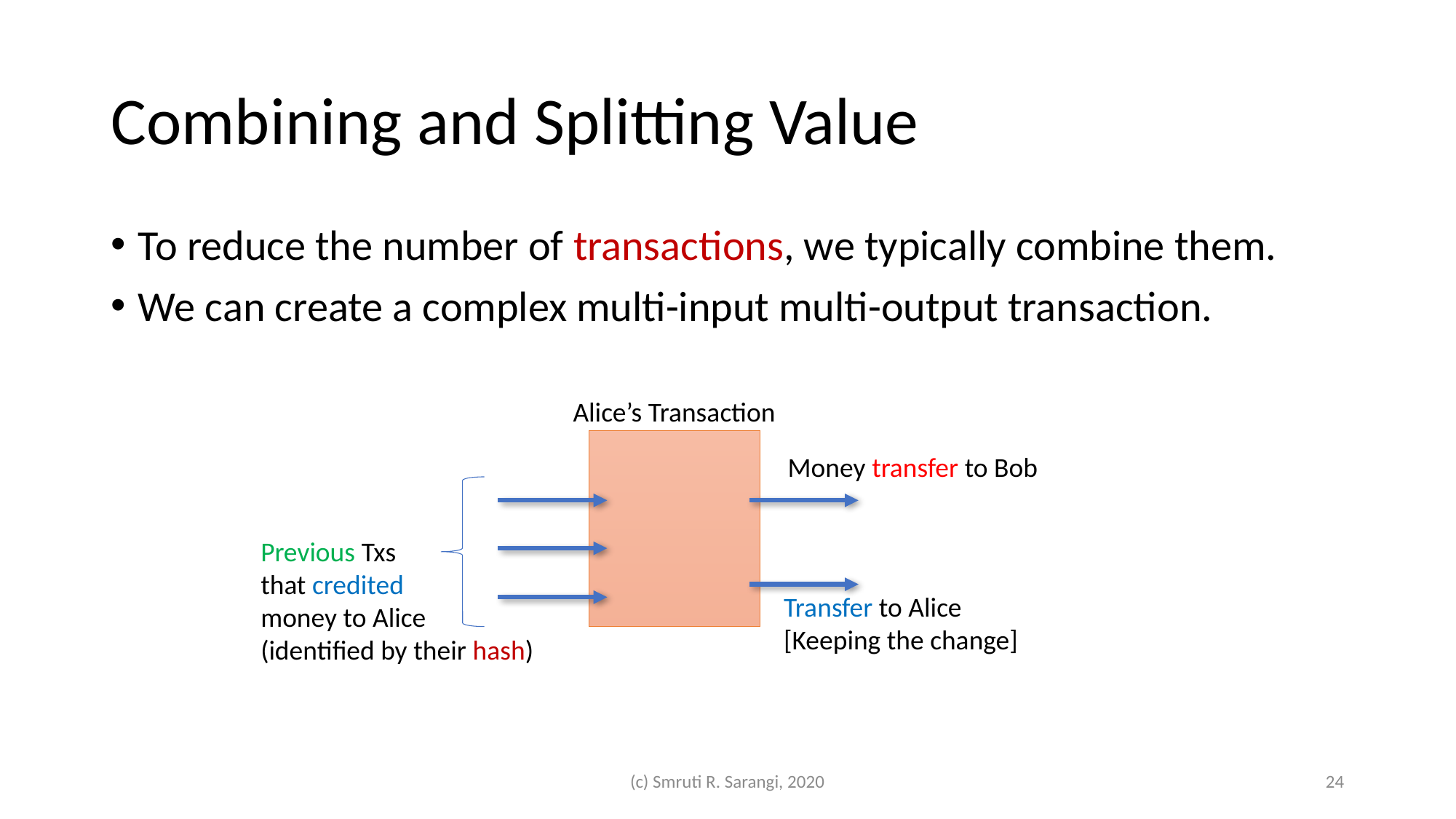

# Combining and Splitting Value
To reduce the number of transactions, we typically combine them.
We can create a complex multi-input multi-output transaction.
Alice’s Transaction

Money transfer to Bob

Previous Txs
that credited
money to Alice
(identified by their hash)
Transfer to Alice
[Keeping the change]
(c) Smruti R. Sarangi, 2020
24